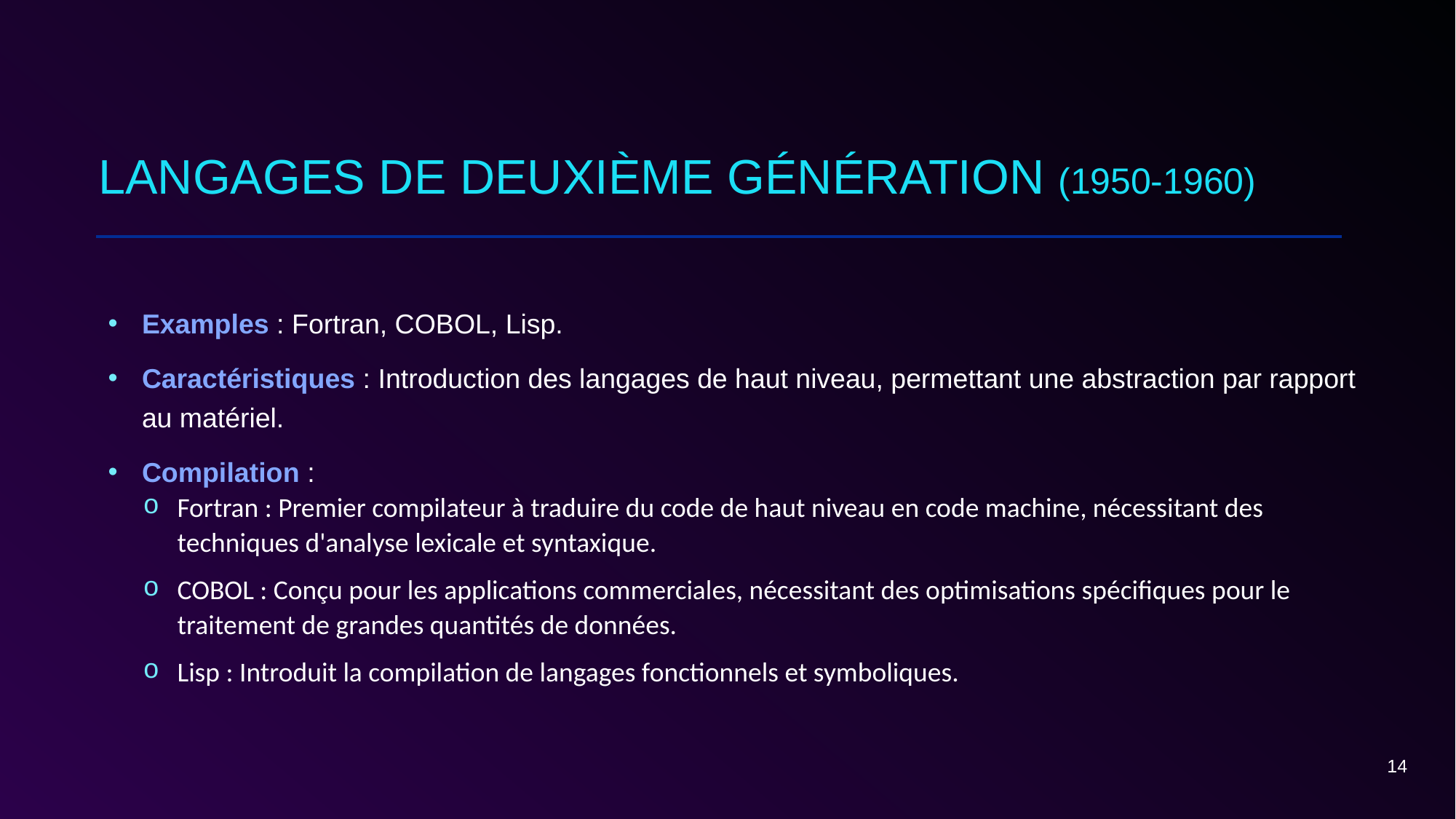

# Langages de Deuxième Génération (1950-1960)
Examples : Fortran, COBOL, Lisp.
Caractéristiques : Introduction des langages de haut niveau, permettant une abstraction par rapport au matériel.
Compilation :
Fortran : Premier compilateur à traduire du code de haut niveau en code machine, nécessitant des techniques d'analyse lexicale et syntaxique.
COBOL : Conçu pour les applications commerciales, nécessitant des optimisations spécifiques pour le traitement de grandes quantités de données.
Lisp : Introduit la compilation de langages fonctionnels et symboliques.

14